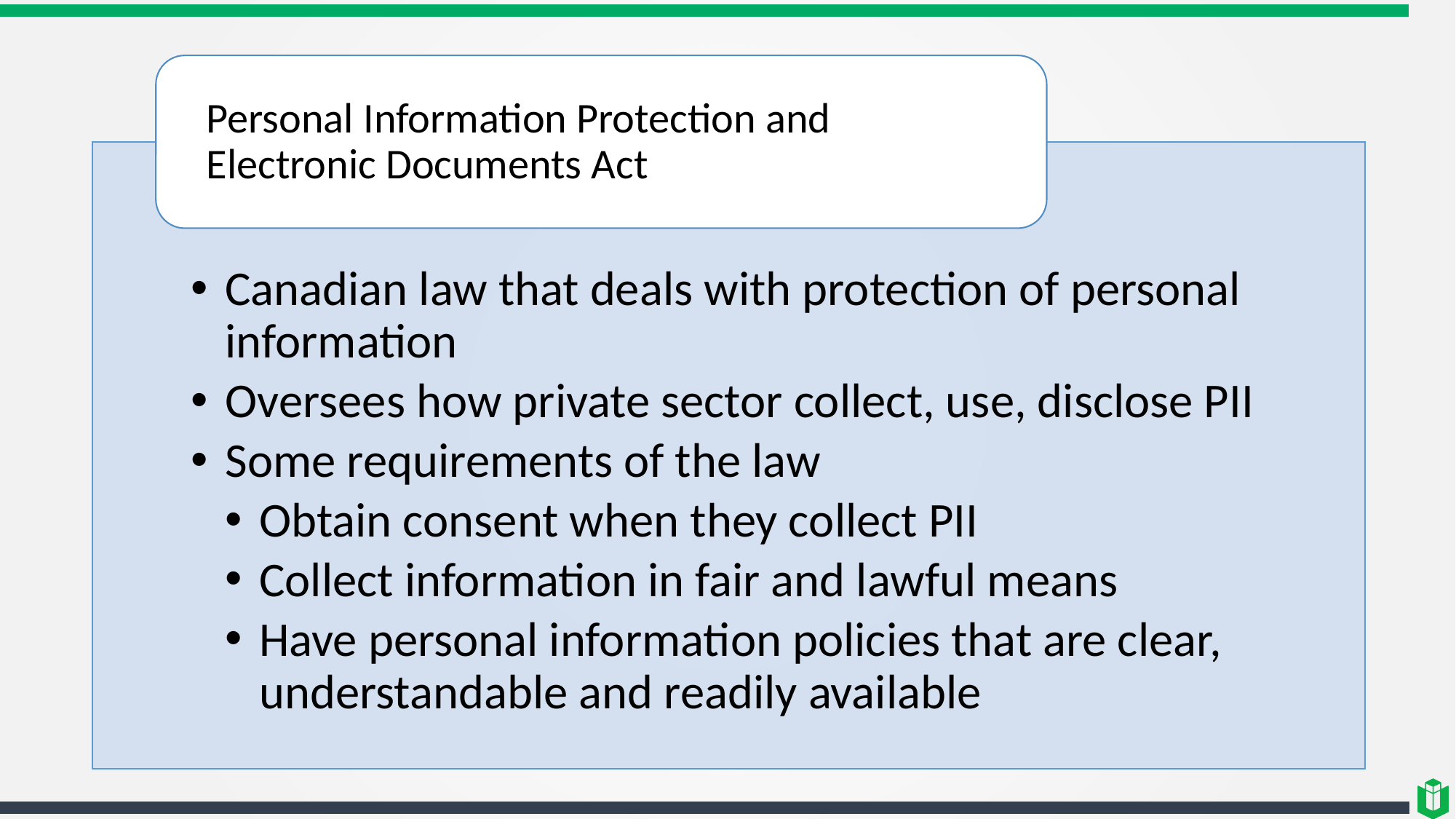

Canadian law that deals with protection of personal information
Oversees how private sector collect, use, disclose PII
Some requirements of the law
Obtain consent when they collect PII
Collect information in fair and lawful means
Have personal information policies that are clear, understandable and readily available
Personal Information Protection and Electronic Documents Act